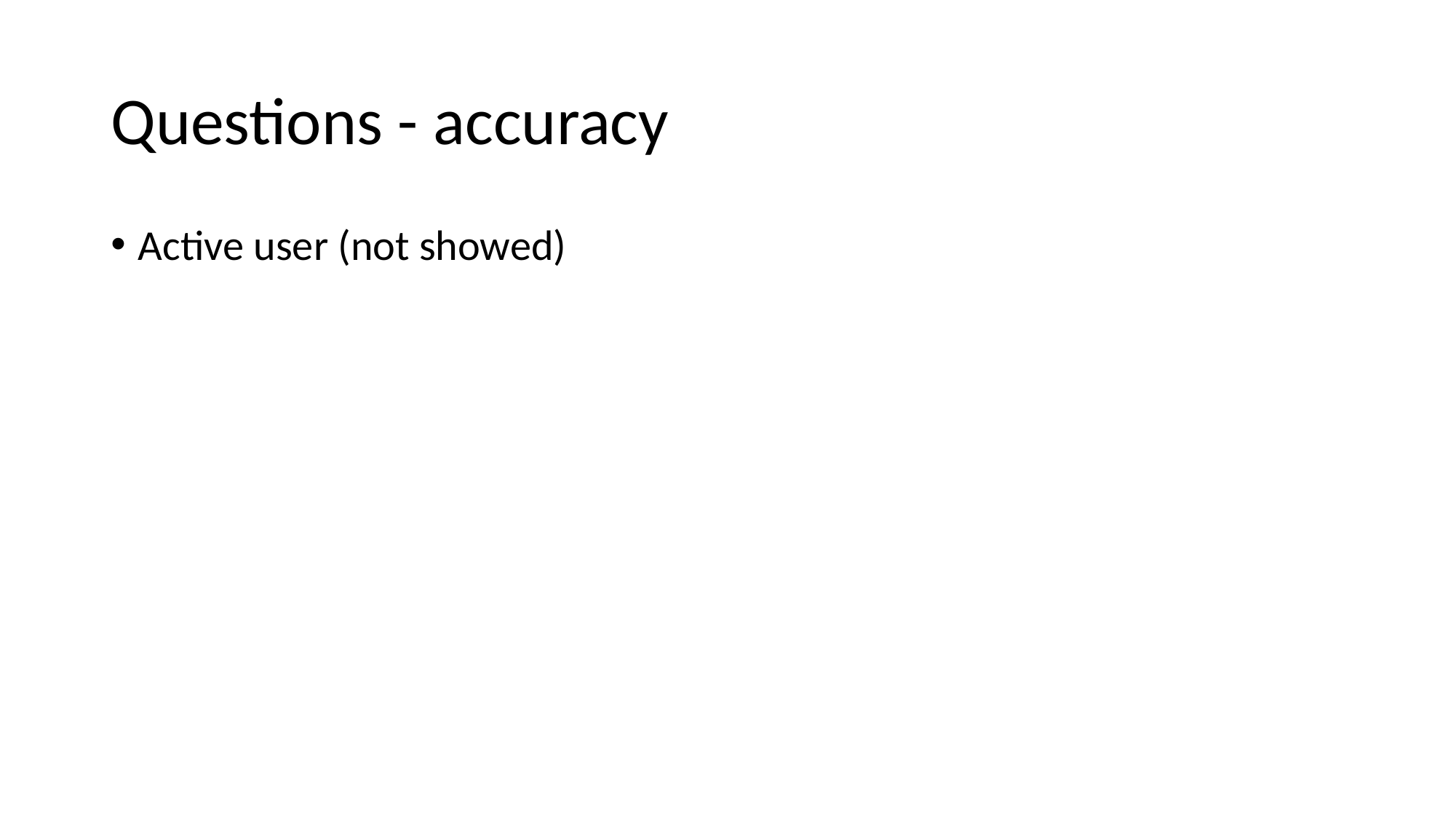

# Questions - accuracy
Active user (not showed)